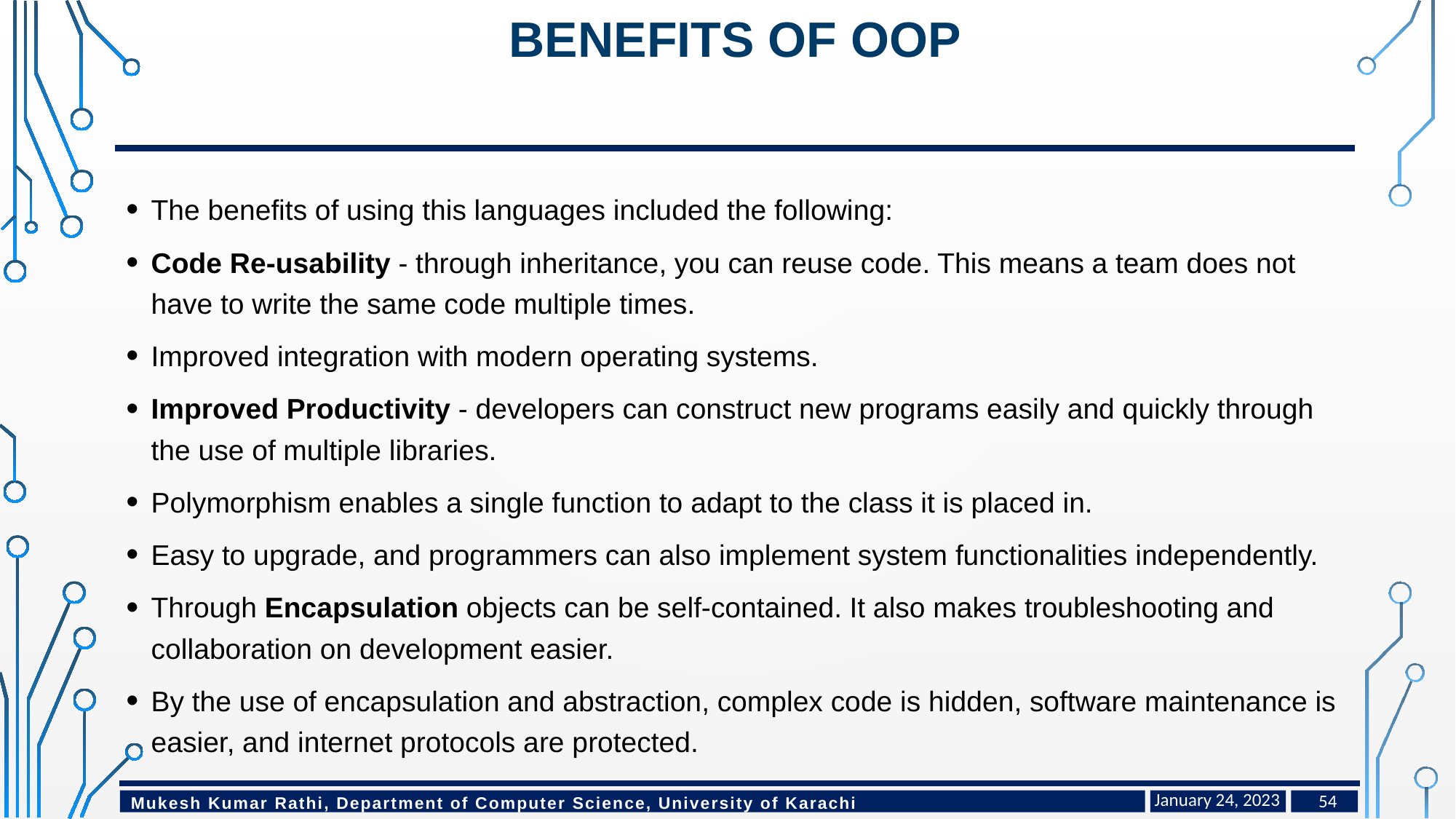

# Benefits of OOP
The benefits of using this languages included the following:
Code Re-usability - through inheritance, you can reuse code. This means a team does not have to write the same code multiple times.
Improved integration with modern operating systems.
Improved Productivity - developers can construct new programs easily and quickly through the use of multiple libraries.
Polymorphism enables a single function to adapt to the class it is placed in.
Easy to upgrade, and programmers can also implement system functionalities independently.
Through Encapsulation objects can be self-contained. It also makes troubleshooting and collaboration on development easier.
By the use of encapsulation and abstraction, complex code is hidden, software maintenance is easier, and internet protocols are protected.

January 24, 2023
54